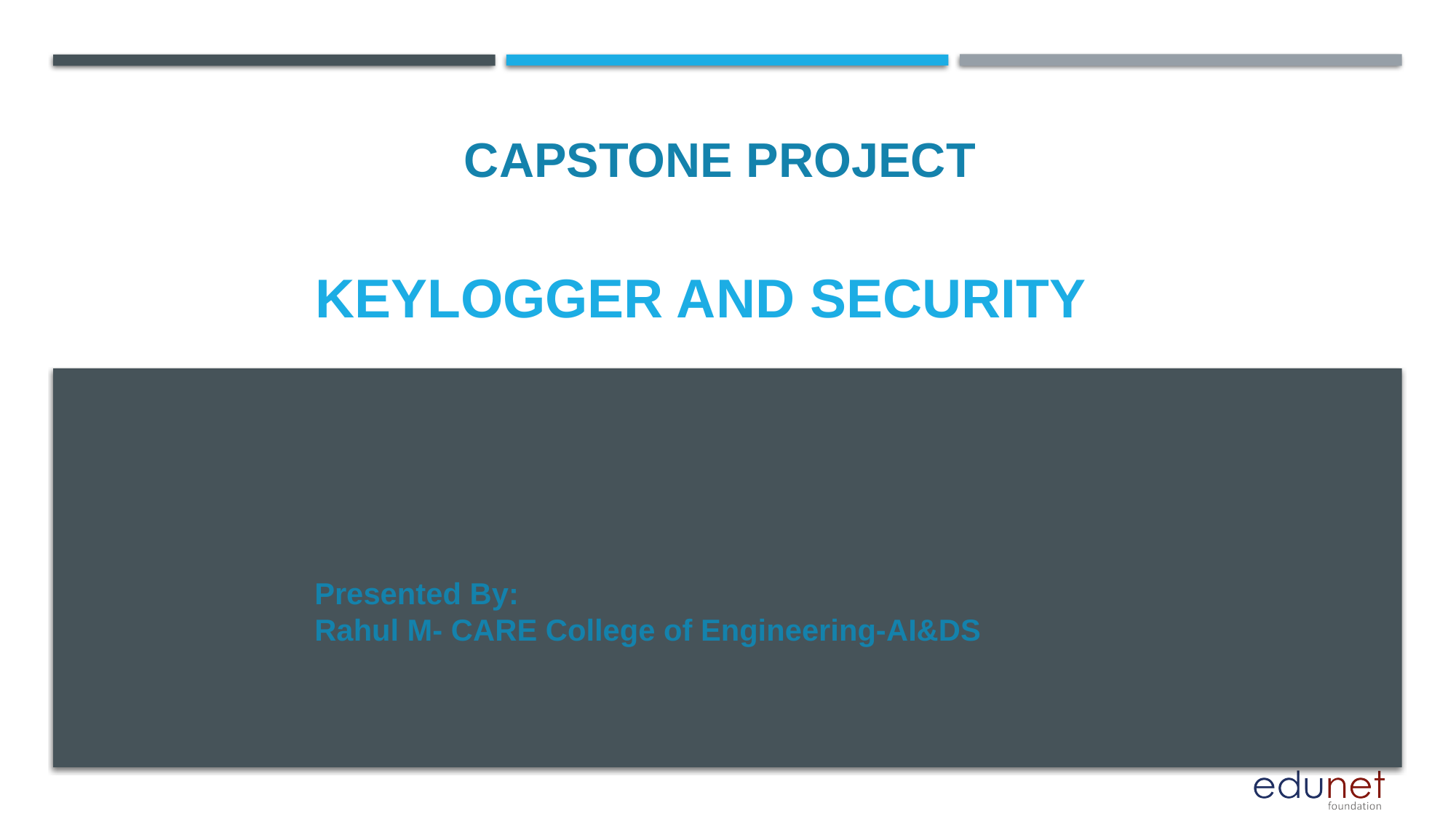

CAPSTONE PROJECT
# KEYLOGGER and security
Presented By:
Rahul M- CARE College of Engineering-AI&DS